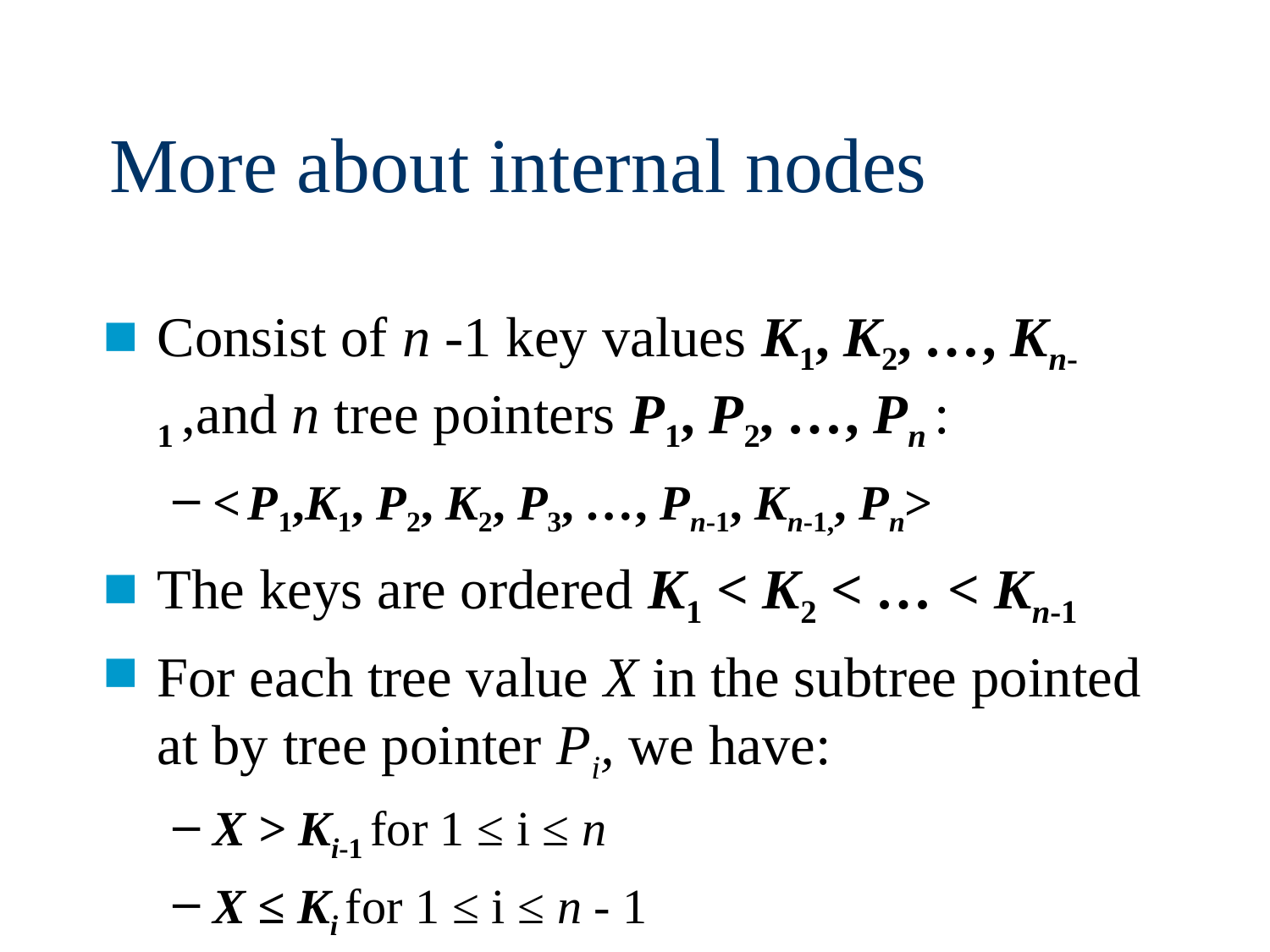

# More about internal nodes
Consist of n -1 key values K1, K2, …, Kn-1 ,and n tree pointers P1, P2, …, Pn :
< P1,K1, P2, K2, P3, …, Pn-1, Kn-1,, Pn>
The keys are ordered K1 < K2 < … < Kn-1
For each tree value X in the subtree pointed at by tree pointer Pi, we have:
X > Ki-1 for 1 ≤ i ≤ n
X ≤ Ki for 1 ≤ i ≤ n - 1